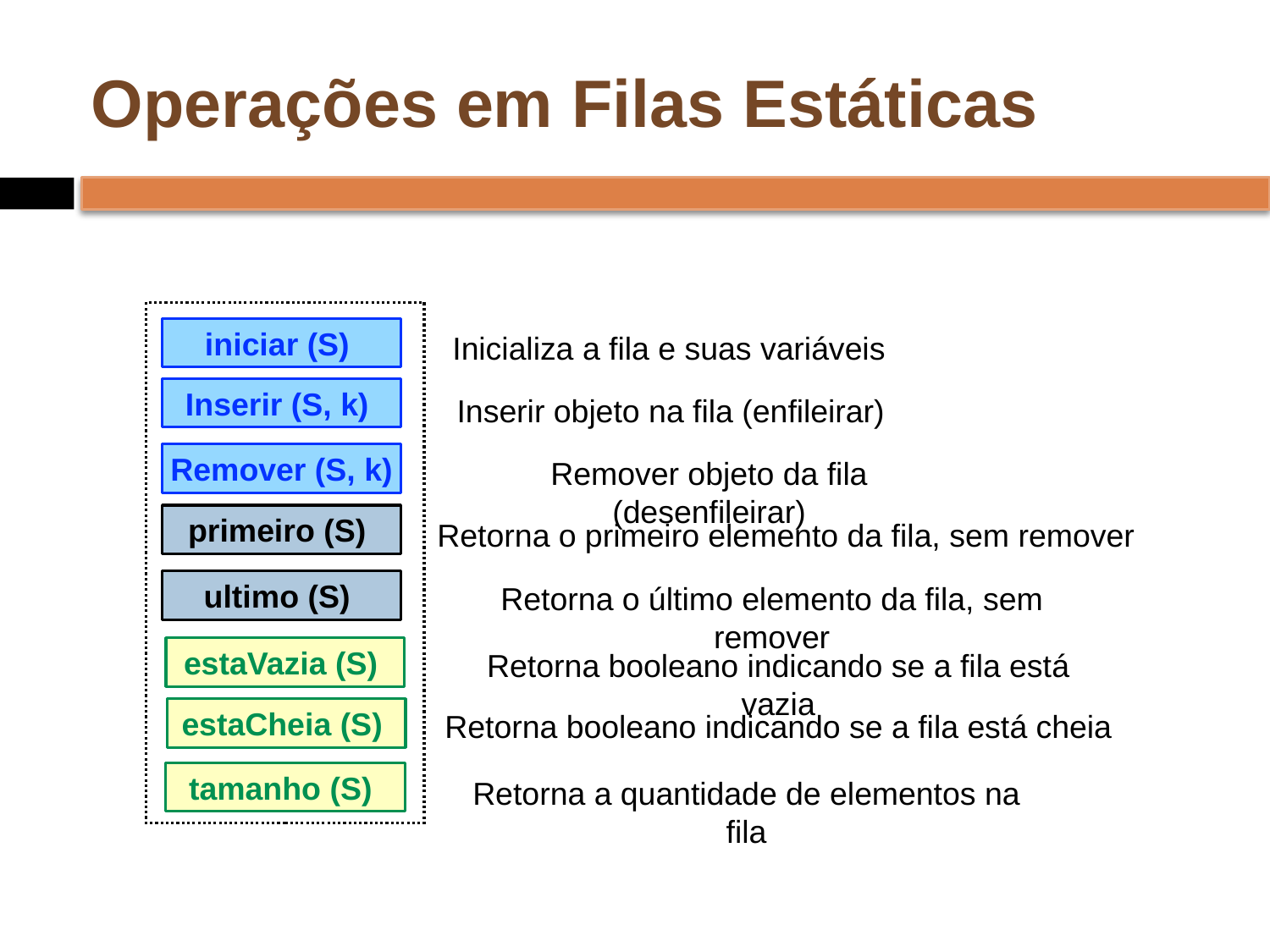

# Operações em Filas Estáticas

iniciar (S)
Inicializa a fila e suas variáveis
Inserir (S, k)
Inserir objeto na fila (enfileirar)
Remover (S, k)
Remover objeto da fila (desenfileirar)
primeiro (S)
Retorna o primeiro elemento da fila, sem remover
ultimo (S)
Retorna o último elemento da fila, sem remover
estaVazia (S)
Retorna booleano indicando se a fila está vazia
estaCheia (S)
Retorna booleano indicando se a fila está cheia
tamanho (S)
Retorna a quantidade de elementos na fila
24